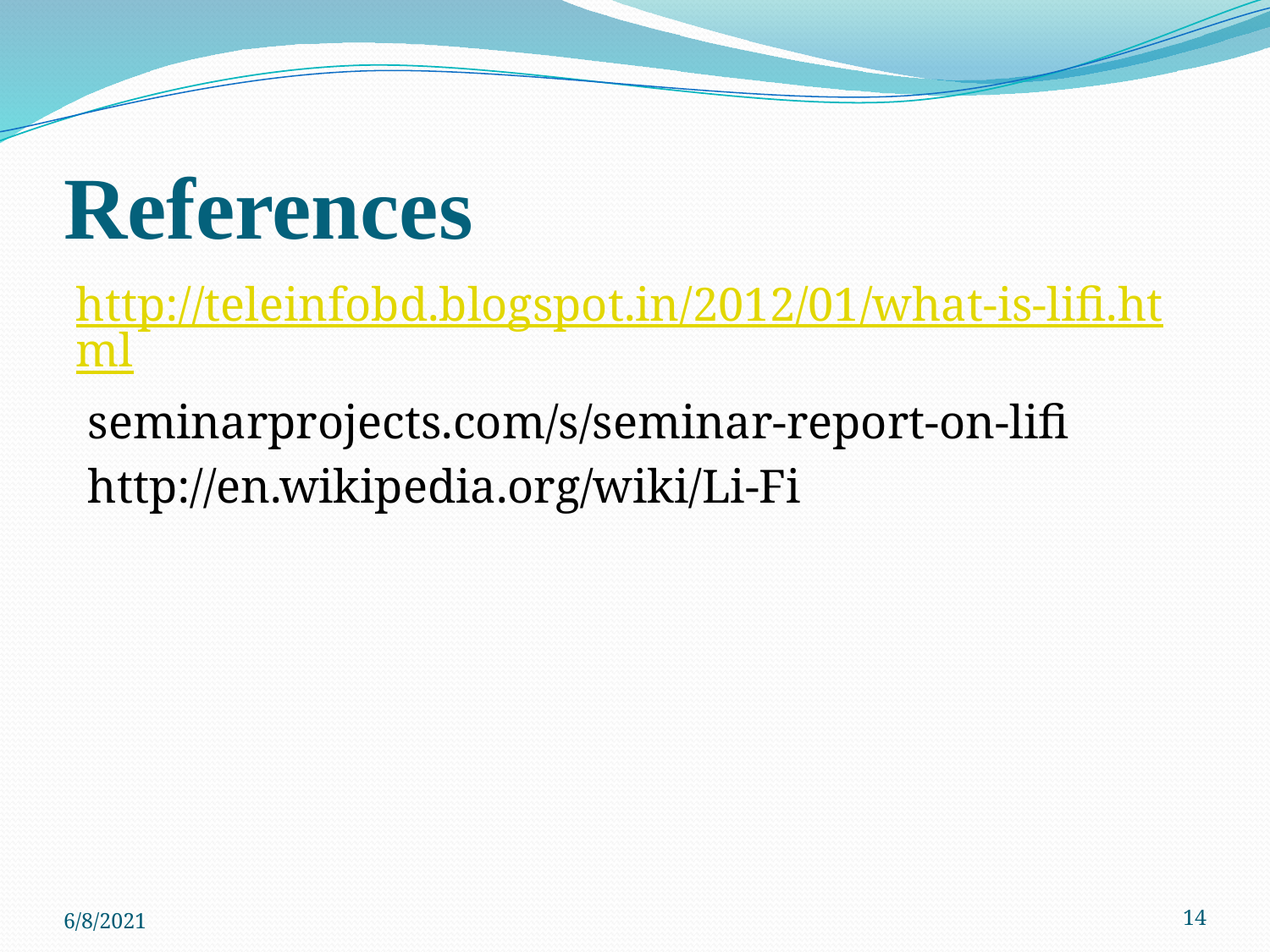

# References
http://teleinfobd.blogspot.in/2012/01/what-is-lifi.html
 seminarprojects.com/s/seminar-report-on-lifi
 http://en.wikipedia.org/wiki/Li-Fi
6/8/2021
14